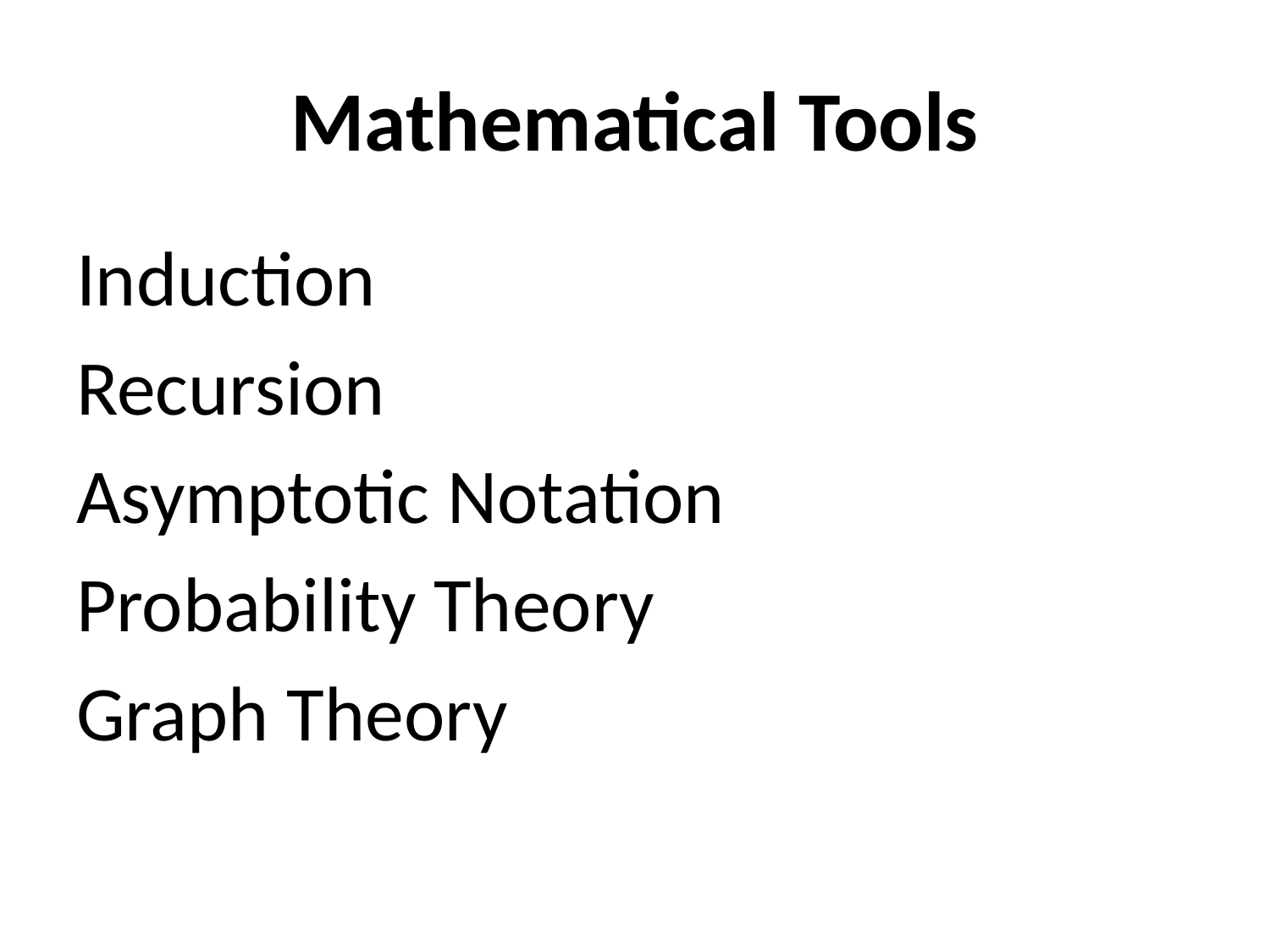

# Mathematical Tools
Induction
Recursion
Asymptotic Notation
Probability Theory
Graph Theory